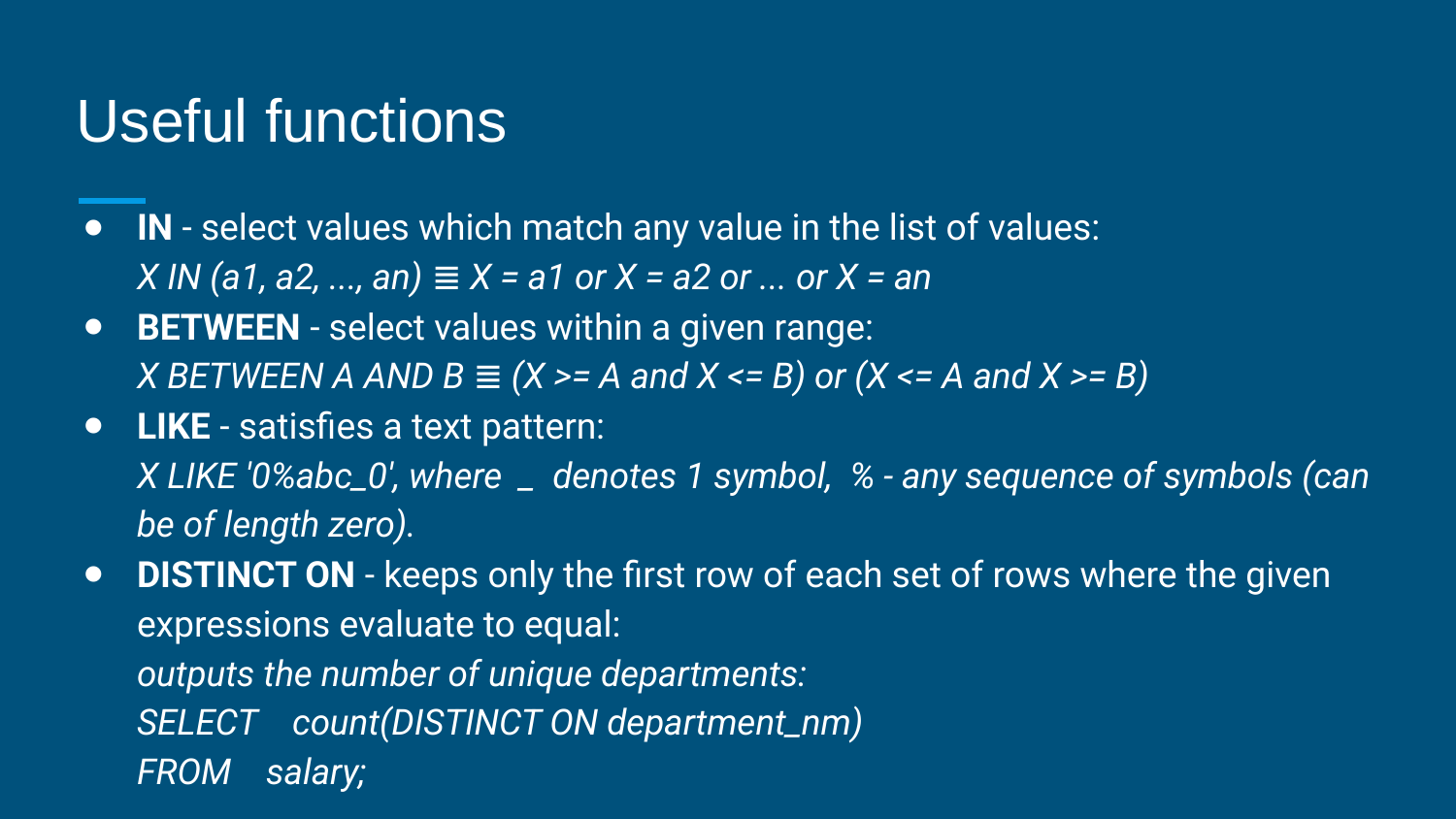

# Useful functions
IN - select values which match any value in the list of values:
X IN (a1, a2, ..., an) ≣ X = a1 or X = a2 or ... or X = an
BETWEEN - select values within a given range:
X BETWEEN A AND B ≣ (X >= A and X <= B) or (X <= A and X >= B)
LIKE - satisfies a text pattern:
X LIKE '0%abc_0', where  _  denotes 1 symbol,  % - any sequence of symbols (can be of length zero).
DISTINCT ON - keeps only the first row of each set of rows where the given expressions evaluate to equal:
outputs the number of unique departments:
SELECT    count(DISTINCT ON department_nm)
FROM    salary;